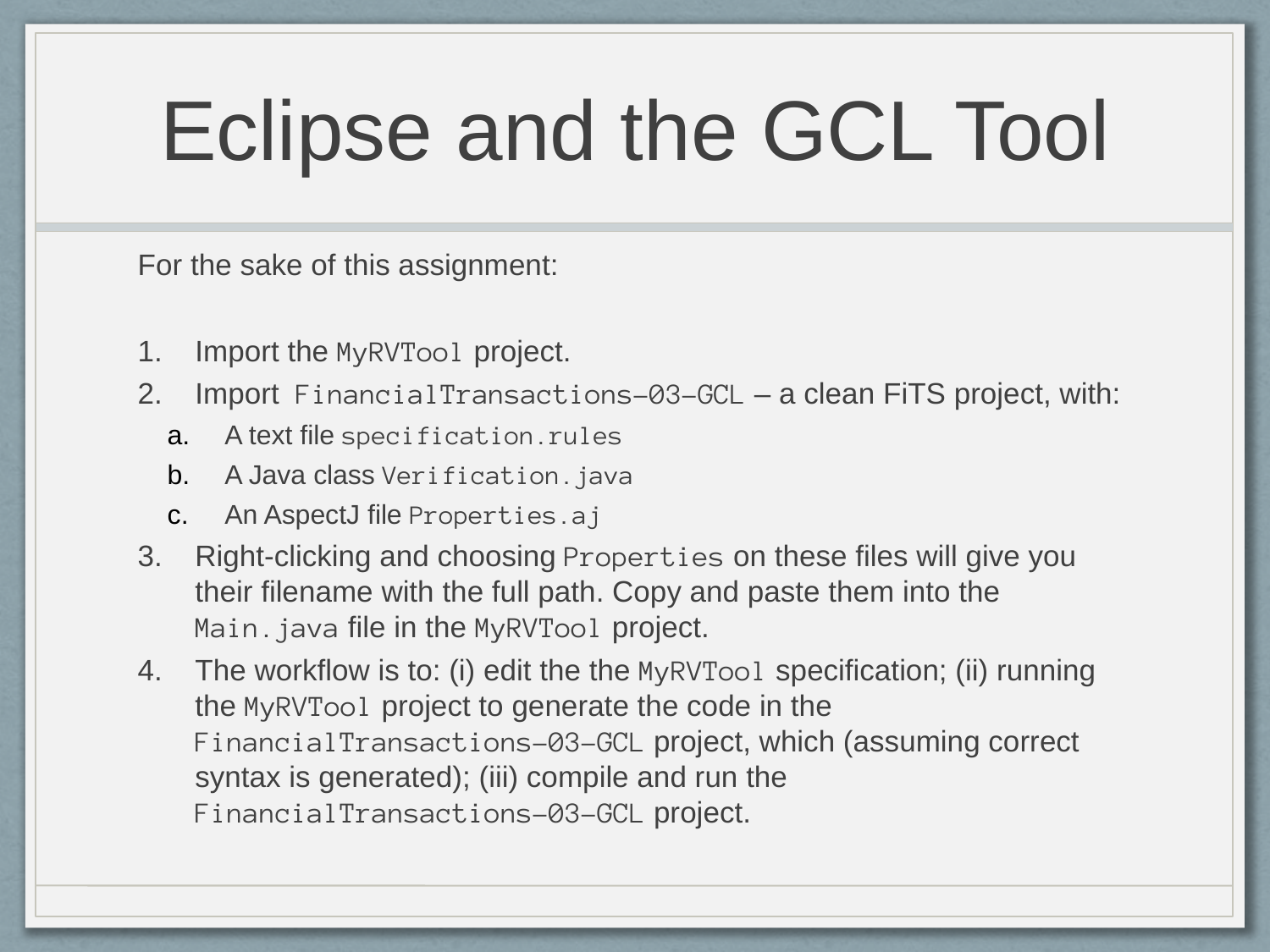

# Eclipse and the GCL Tool
For the sake of this assignment:

Import the MyRVTool project.
Import  FinancialTransactions-03-GCL – a clean FiTS project, with:
A text file specification.rules
A Java class Verification.java
An AspectJ file Properties.aj
Right-clicking and choosing Properties on these files will give you their filename with the full path. Copy and paste them into the Main.java file in the MyRVTool project.
The workflow is to: (i) edit the the MyRVTool specification; (ii) running the MyRVTool project to generate the code in the FinancialTransactions-03-GCL project, which (assuming correct syntax is generated); (iii) compile and run the FinancialTransactions-03-GCL project.